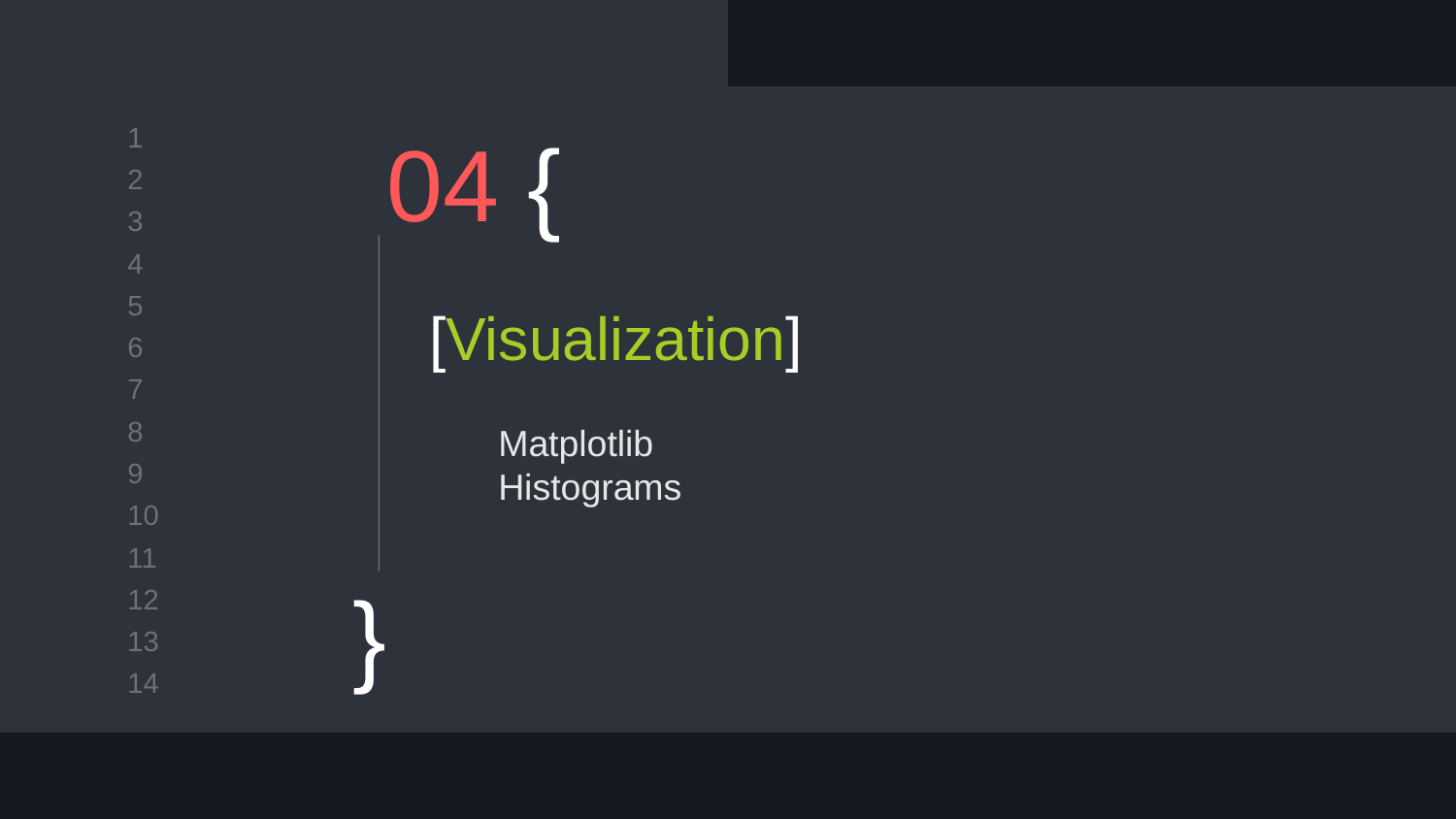

# 04 {
[Visualization]
Matplotlib
Histograms
}